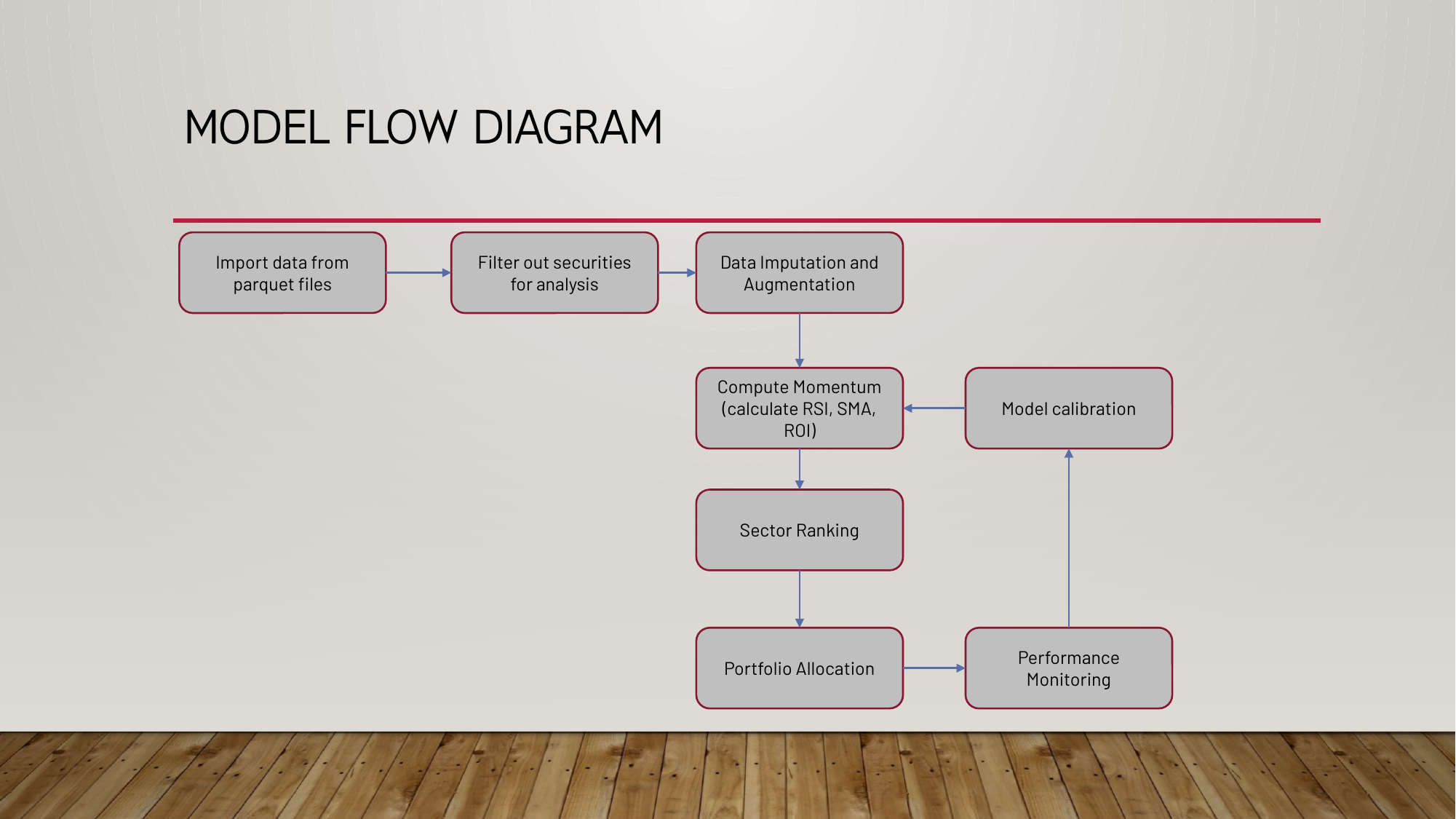

# Model Flow Diagram
Import data from parquet files
Filter out securities for analysis
Data Imputation and Augmentation
Compute Momentum (calculate RSI, SMA, ROI)
Model calibration
Sector Ranking
Portfolio Allocation
Performance Monitoring